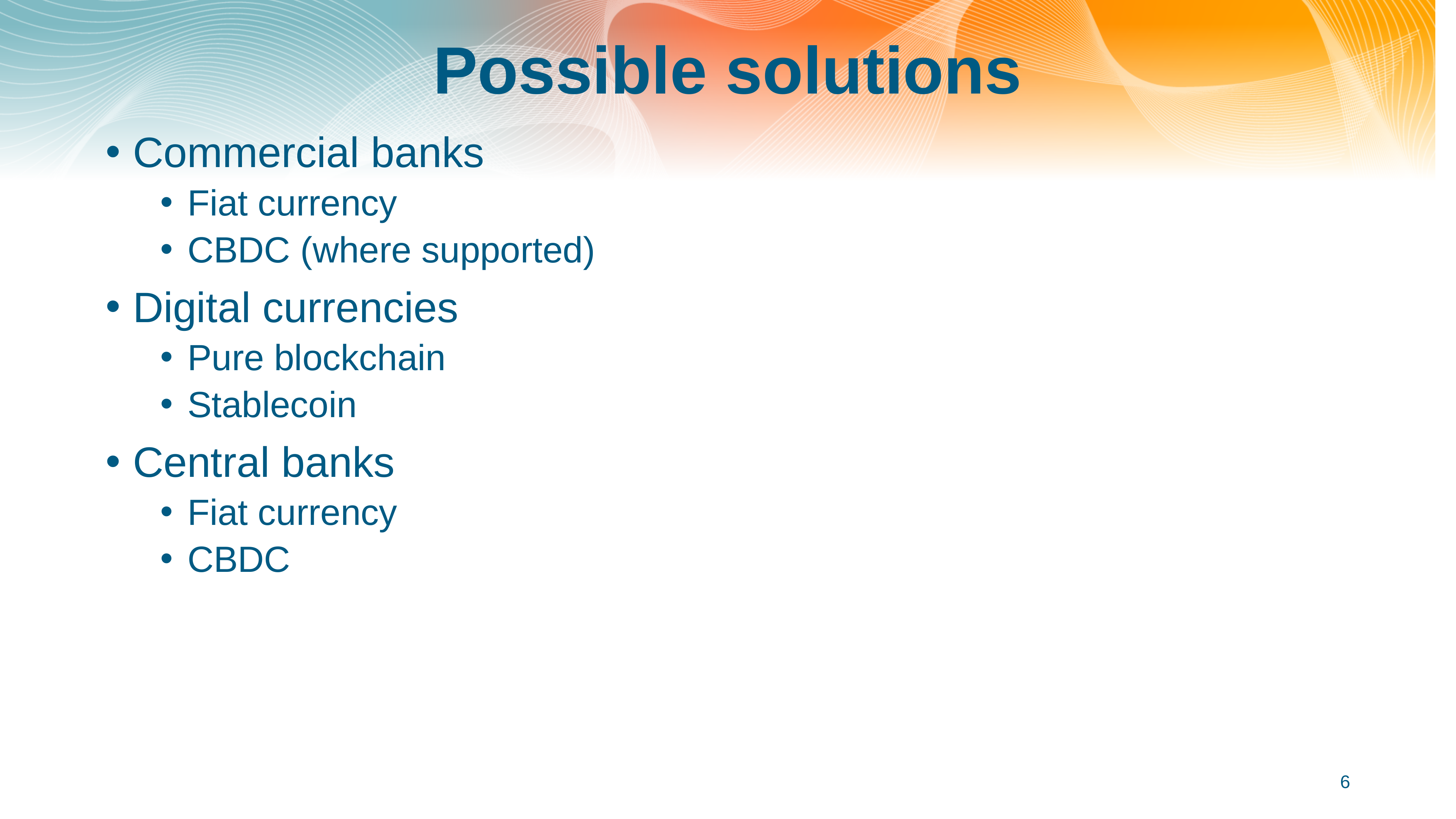

# Possible solutions
Commercial banks
Fiat currency
CBDC (where supported)
Digital currencies
Pure blockchain
Stablecoin
Central banks
Fiat currency
CBDC

6